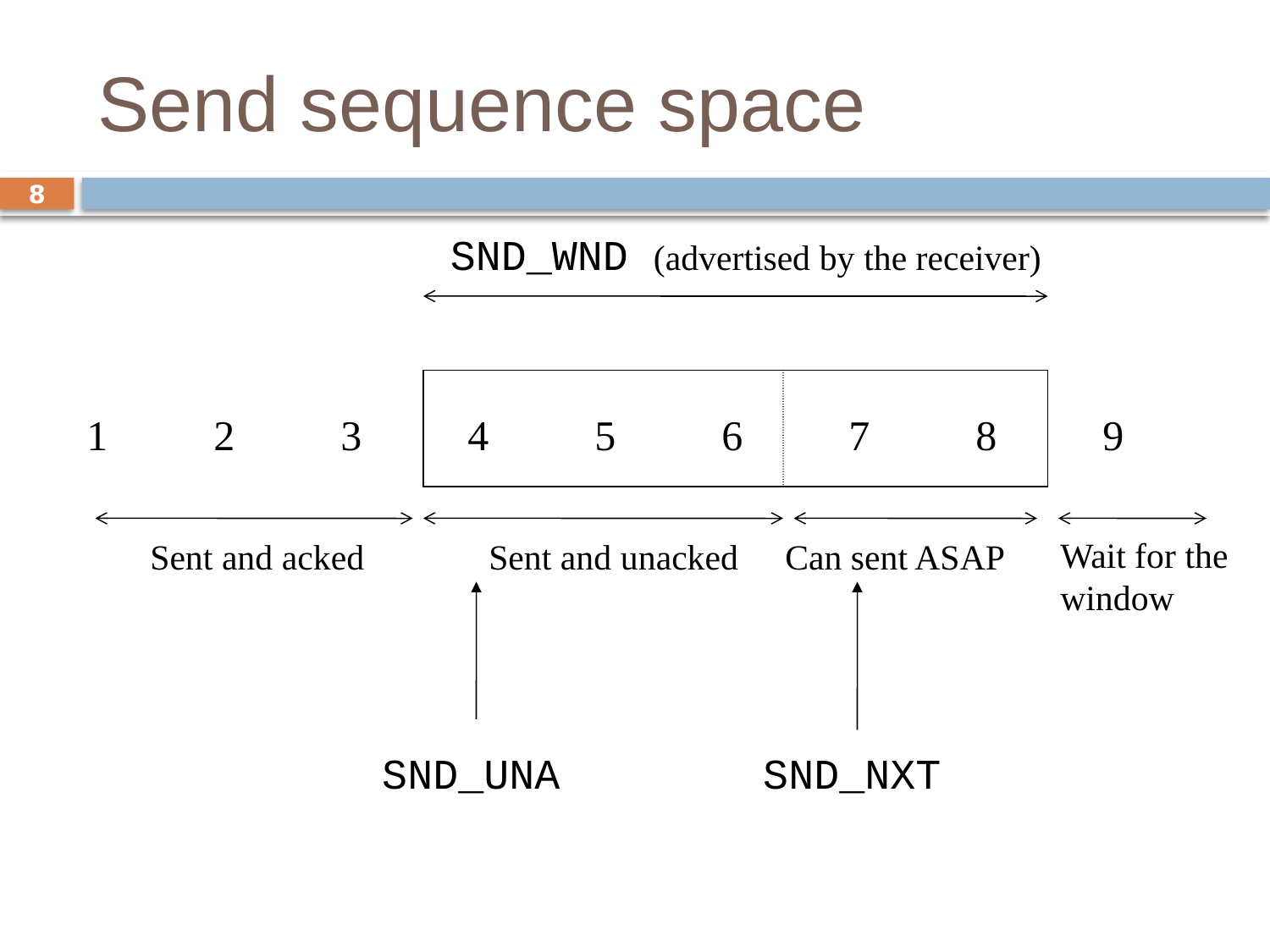

# Send sequence space
8

SND_WND (advertised by the receiver)

1	2	3	4	5	6	7	8	9

Wait for the window
Sent and acked
Sent and unacked
Can sent ASAP

SND_UNA
SND_NXT